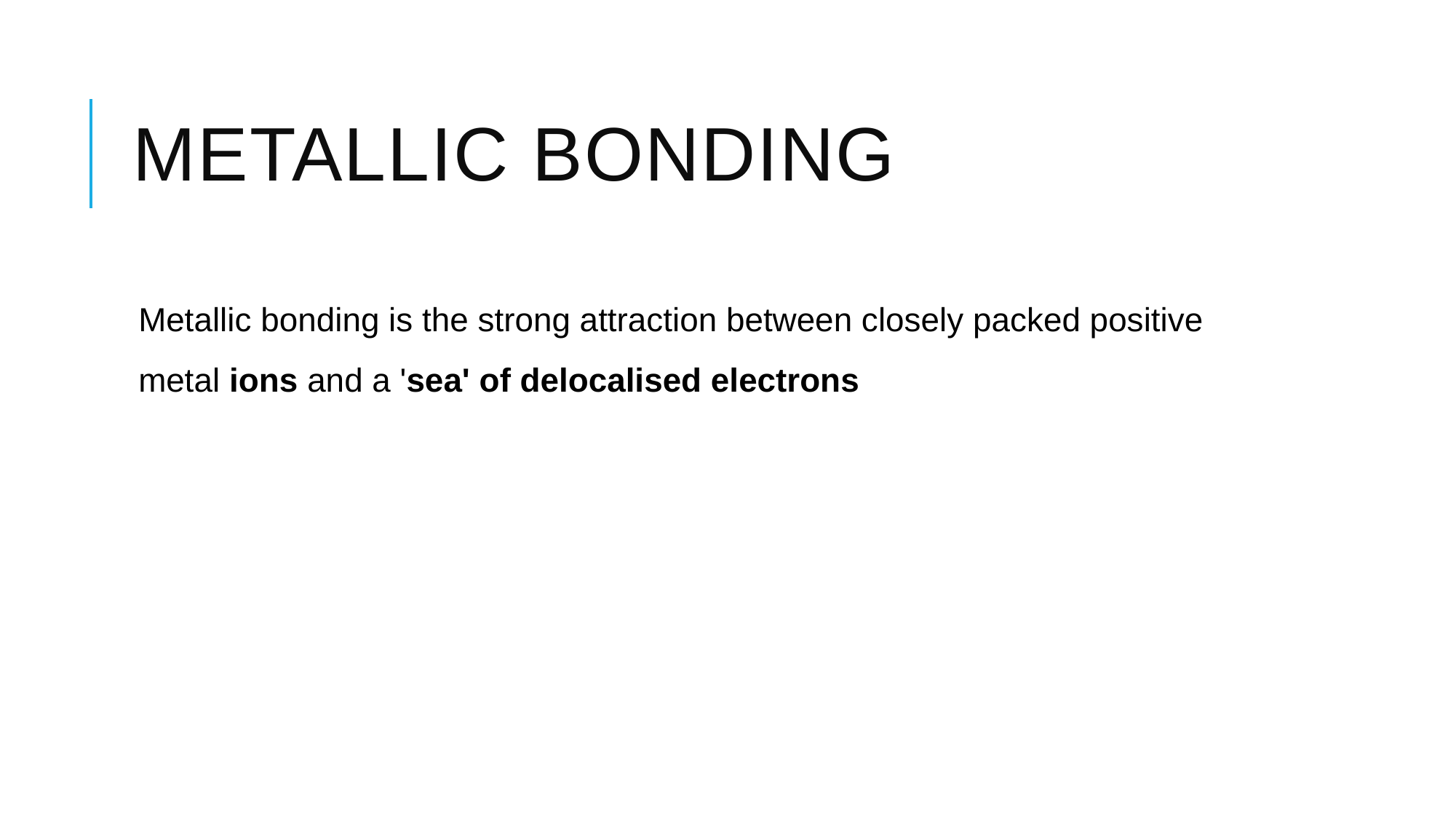

# Metallic Bonding
Metallic bonding is the strong attraction between closely packed positive metal ions and a 'sea' of delocalised electrons